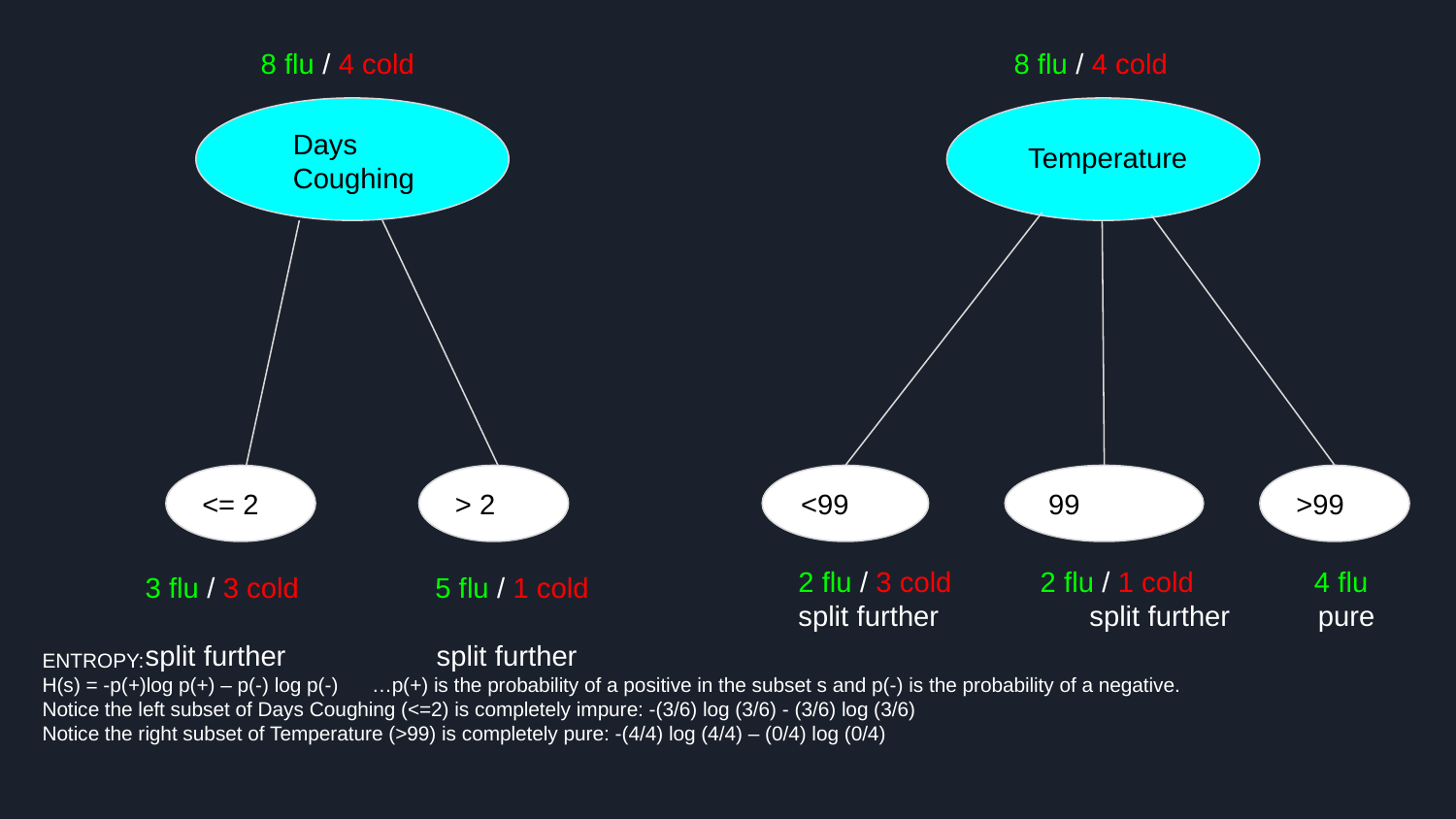

8 flu / 4 cold
8 flu / 4 cold

Days Coughing
Temperature
<= 2
> 2
<99
99
>99
2 flu / 3 cold           2 flu / 1 cold               4 flu
split further		split further           pure
3 flu / 3 cold                 5 flu / 1 cold
split further		split further
ENTROPY:
H(s) = -p(+)log p(+) – p(-) log p(-)      …p(+) is the probability of a positive in the subset s and p(-) is the probability of a negative.
Notice the left subset of Days Coughing (<=2) is completely impure: -(3/6) log (3/6) - (3/6) log (3/6)
Notice the right subset of Temperature (>99) is completely pure: -(4/4) log (4/4) – (0/4) log (0/4)